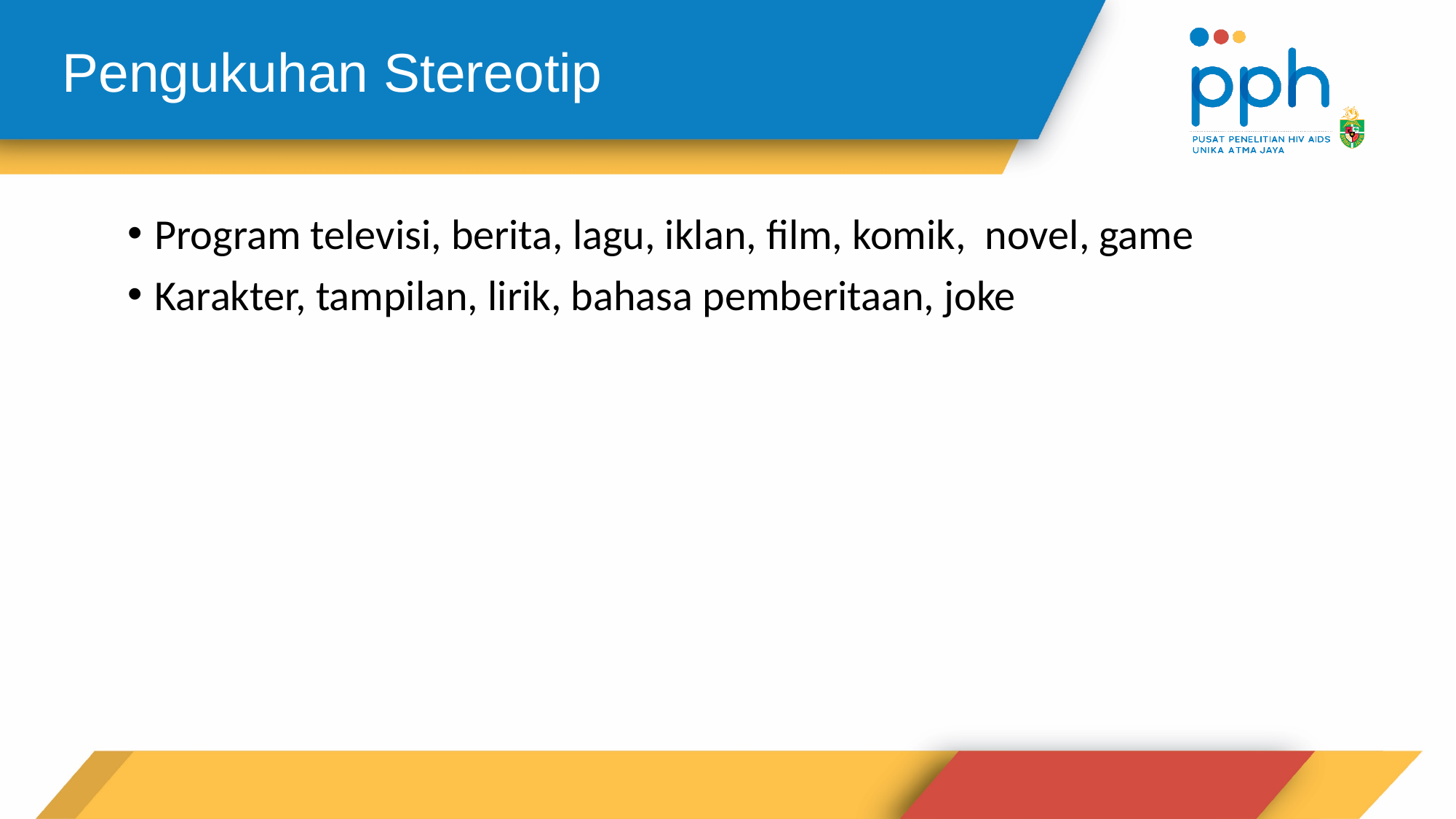

# Pengukuhan Stereotip
Program televisi, berita, lagu, iklan, film, komik,  novel, game
Karakter, tampilan, lirik, bahasa pemberitaan, joke